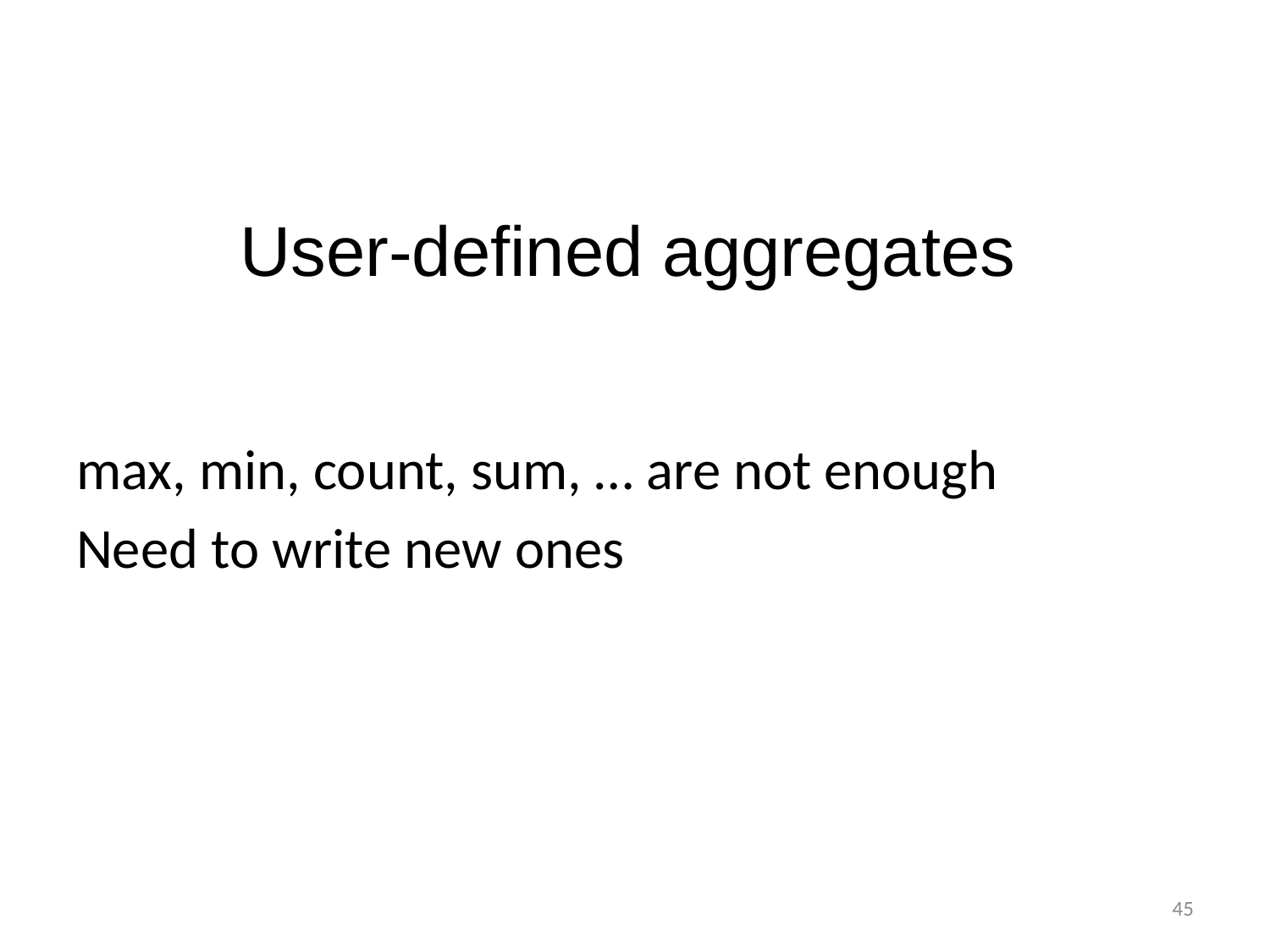

User-defined aggregates
max, min, count, sum, … are not enough
Need to write new ones
45